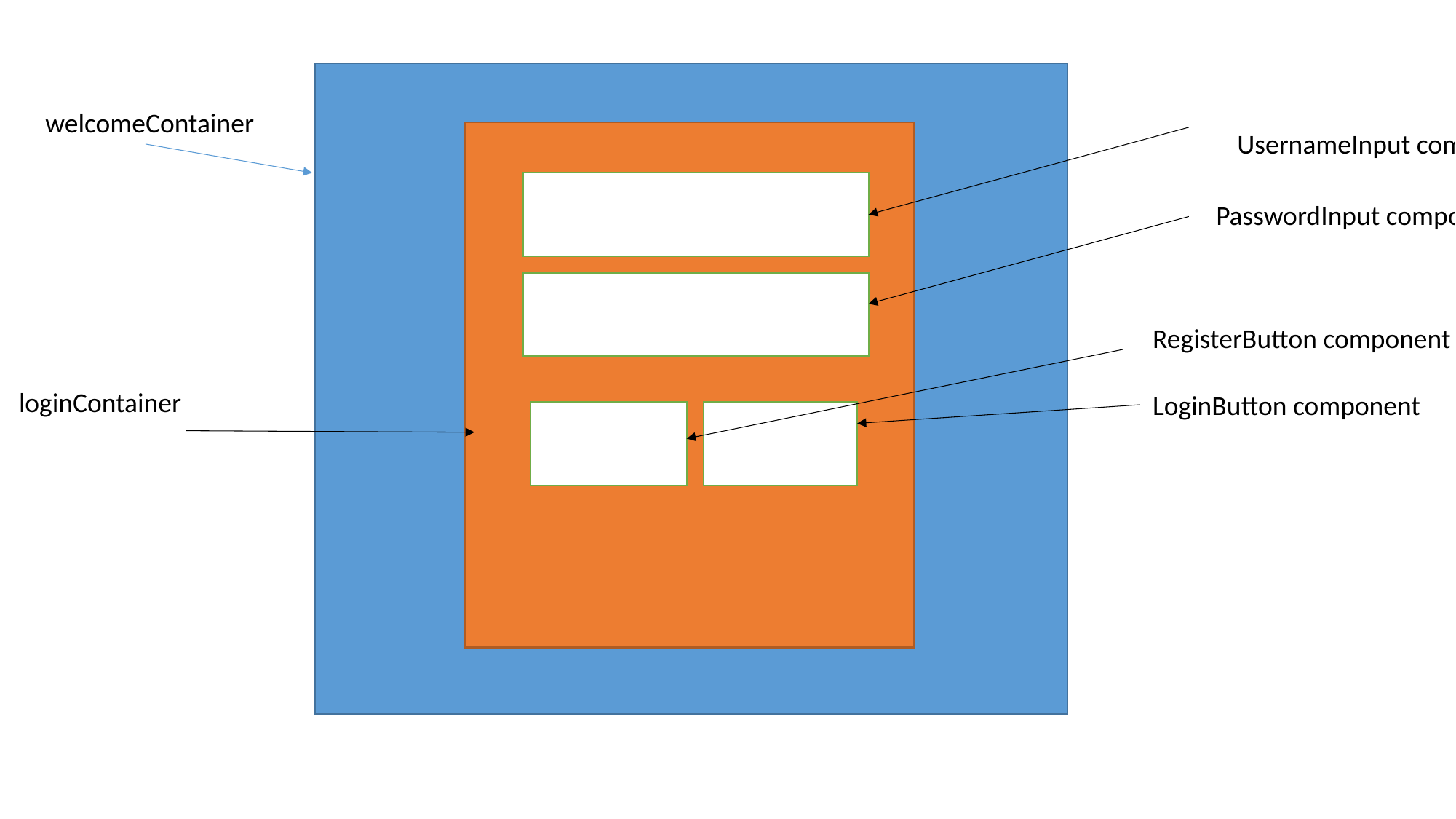

welcomeContainer
UsernameInput component

PasswordInput component

RegisterButton component
loginContainer
LoginButton component